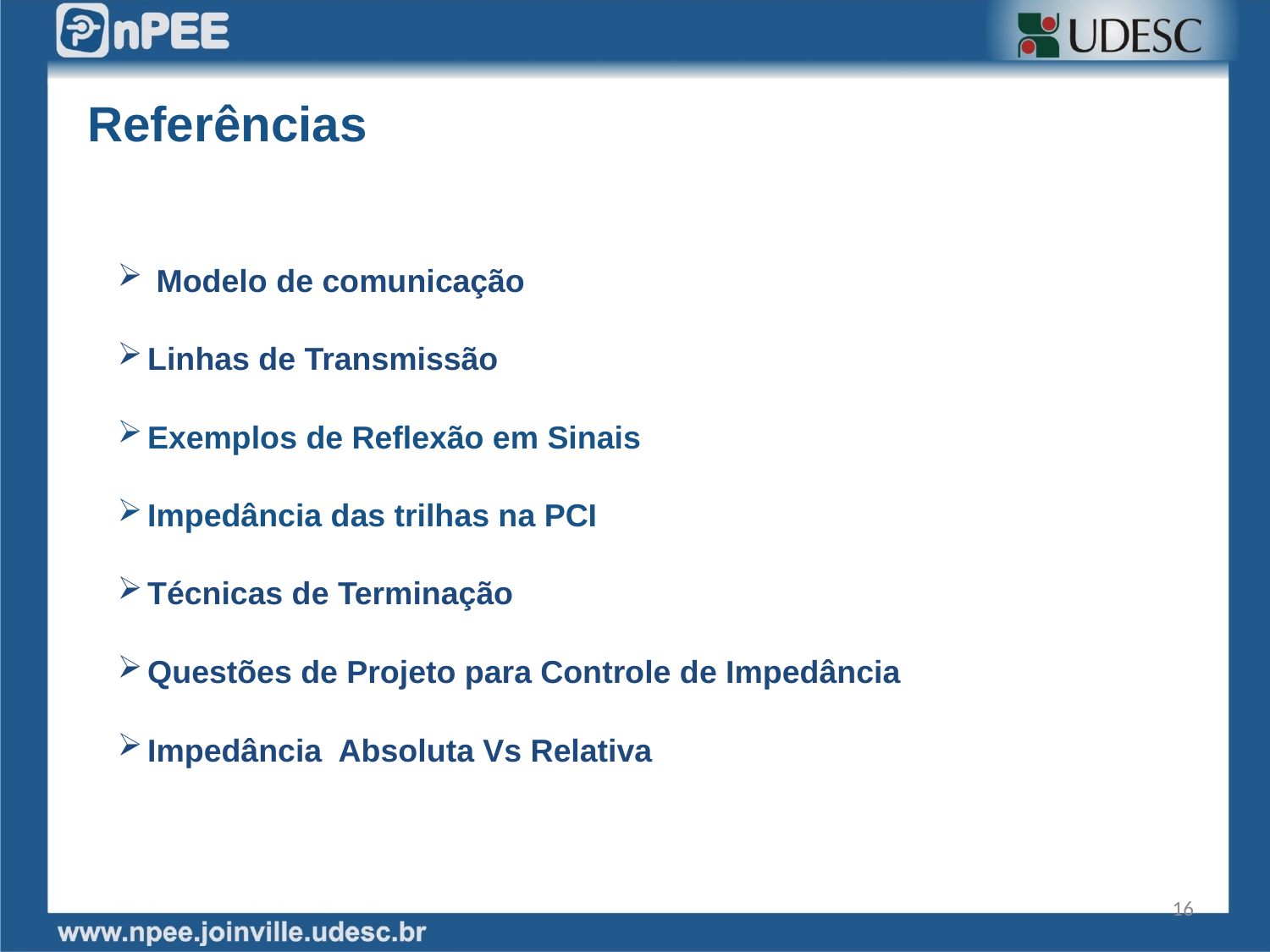

Referências
 Modelo de comunicação
Linhas de Transmissão
Exemplos de Reflexão em Sinais
Impedância das trilhas na PCI
Técnicas de Terminação
Questões de Projeto para Controle de Impedância
Impedância  Absoluta Vs Relativa
16